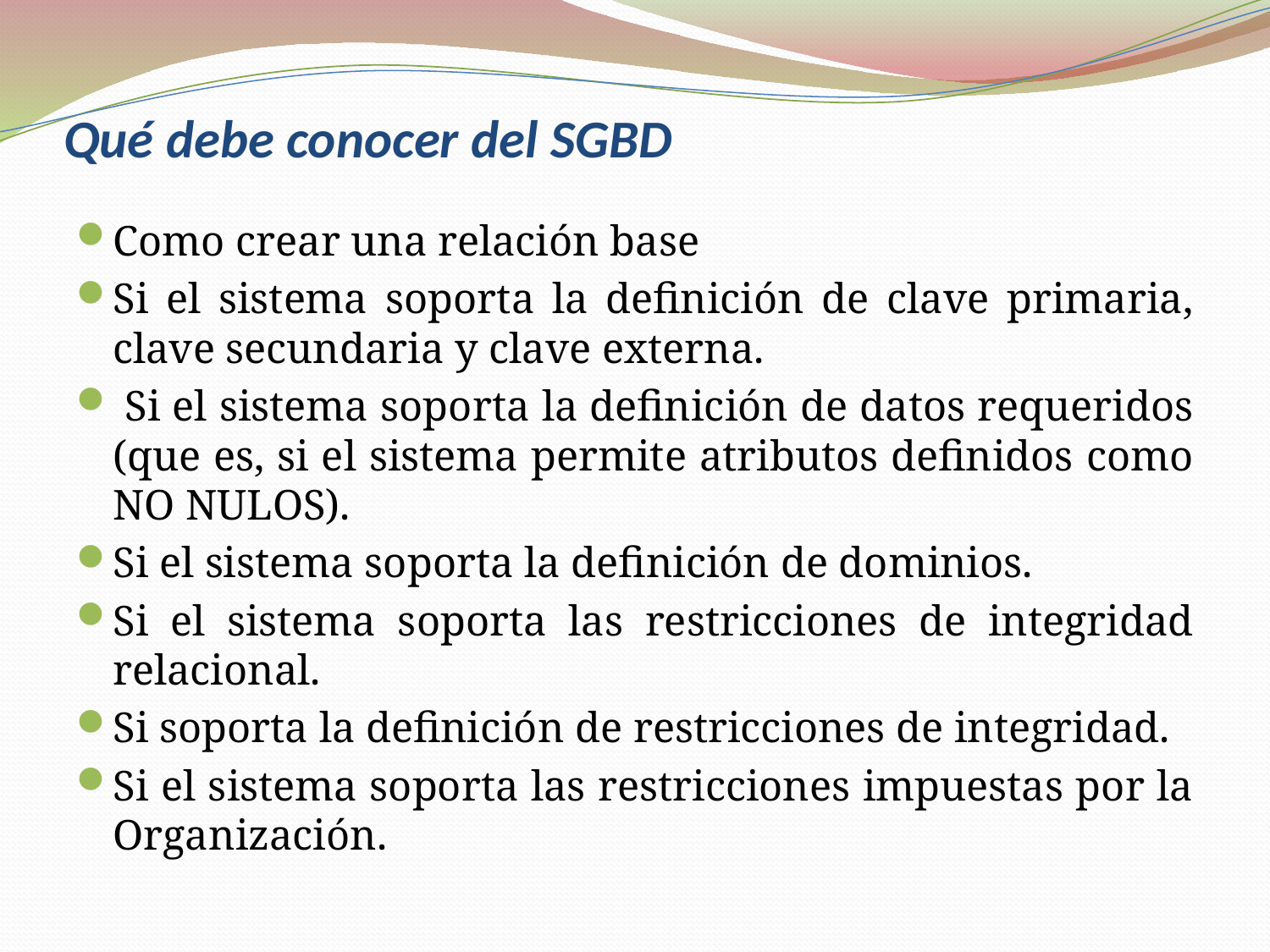

# Qué debe conocer del SGBD
Como crear una relación base
Si el sistema soporta la definición de clave primaria, clave secundaria y clave externa.
 Si el sistema soporta la definición de datos requeridos (que es, si el sistema permite atributos definidos como NO NULOS).
Si el sistema soporta la definición de dominios.
Si el sistema soporta las restricciones de integridad relacional.
Si soporta la definición de restricciones de integridad.
Si el sistema soporta las restricciones impuestas por la Organización.